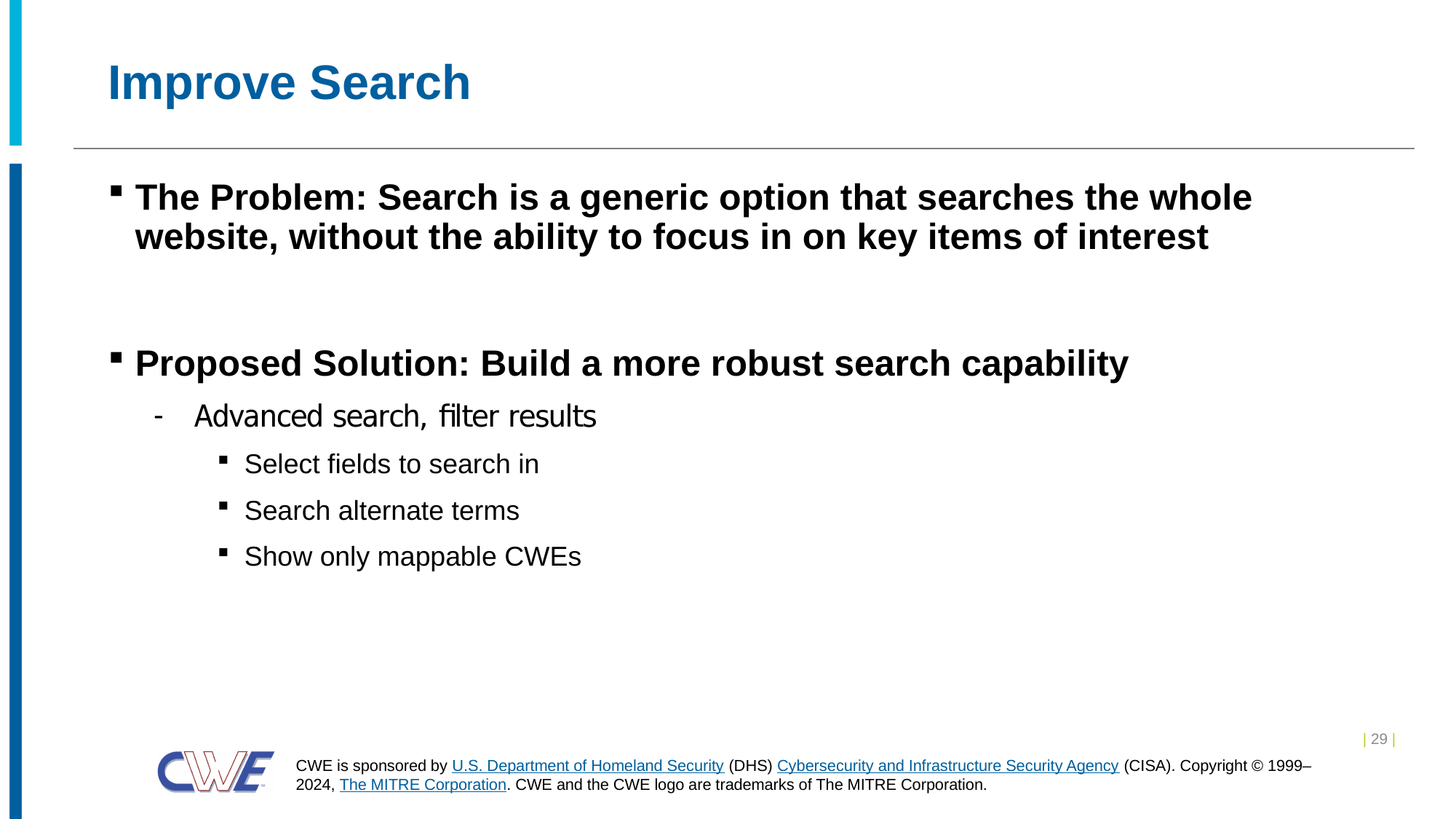

# Improve Search
The Problem: Search is a generic option that searches the whole website, without the ability to focus in on key items of interest

Proposed Solution: Build a more robust search capability
Advanced search, filter results
Select fields to search in
Search alternate terms
Show only mappable CWEs
| 29 |